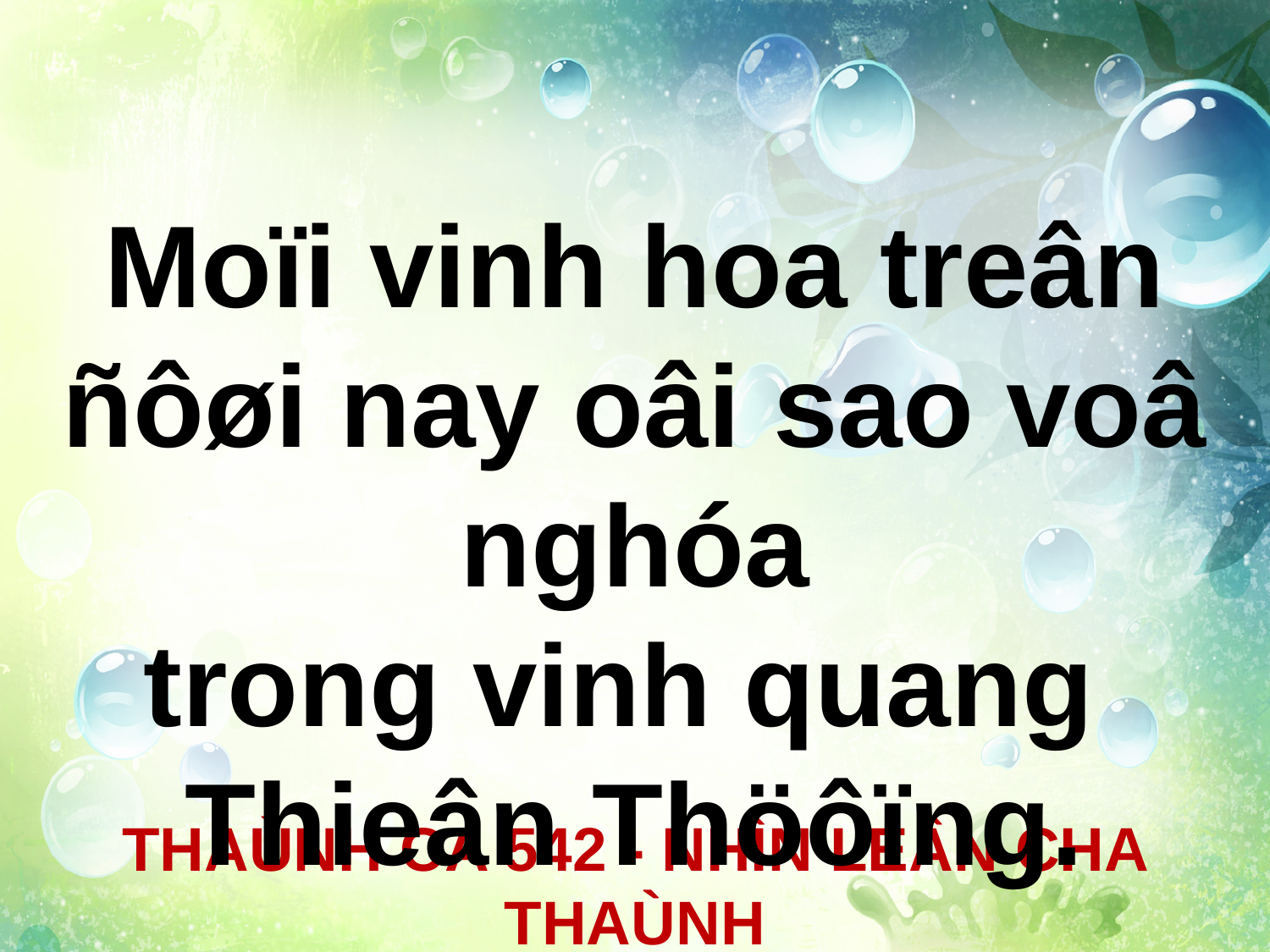

Moïi vinh hoa treân ñôøi nay oâi sao voâ nghóa
trong vinh quang
Thieân Thöôïng.
THAÙNH CA 542 - NHÌN LEÂN CHA THAÙNH